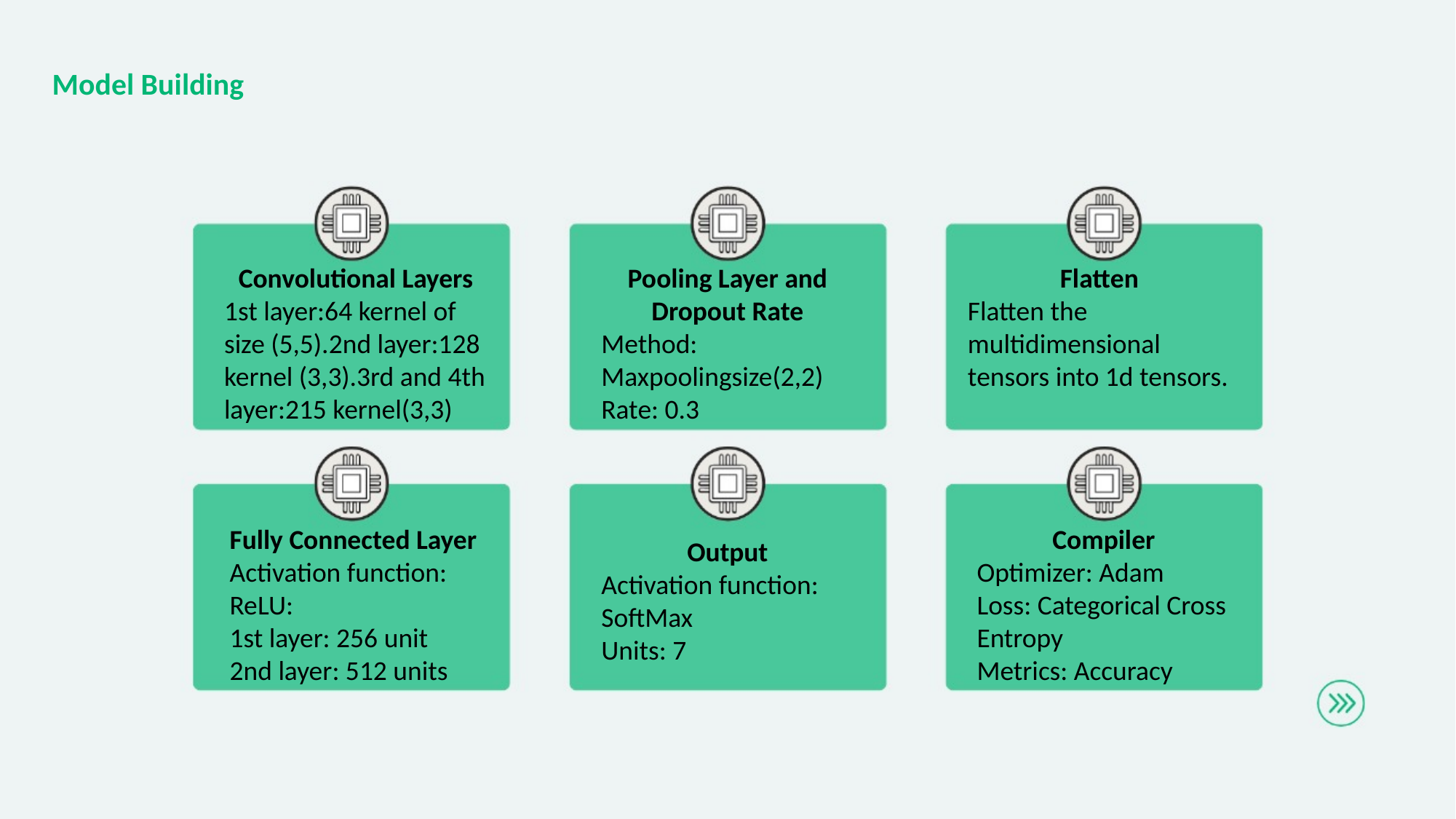

Model Building
Convolutional Layers
1st layer:64 kernel of size (5,5).2nd layer:128 kernel (3,3).3rd and 4th layer:215 kernel(3,3)
Pooling Layer and Dropout Rate
Method: Maxpoolingsize(2,2)
Rate: 0.3

Flatten
Flatten the multidimensional tensors into 1d tensors.
Fully Connected Layer
Activation function: ReLU:
1st layer: 256 unit
2nd layer: 512 units
Compiler
Optimizer: Adam
Loss: Categorical Cross Entropy
Metrics: Accuracy
Output
Activation function: SoftMax
Units: 7